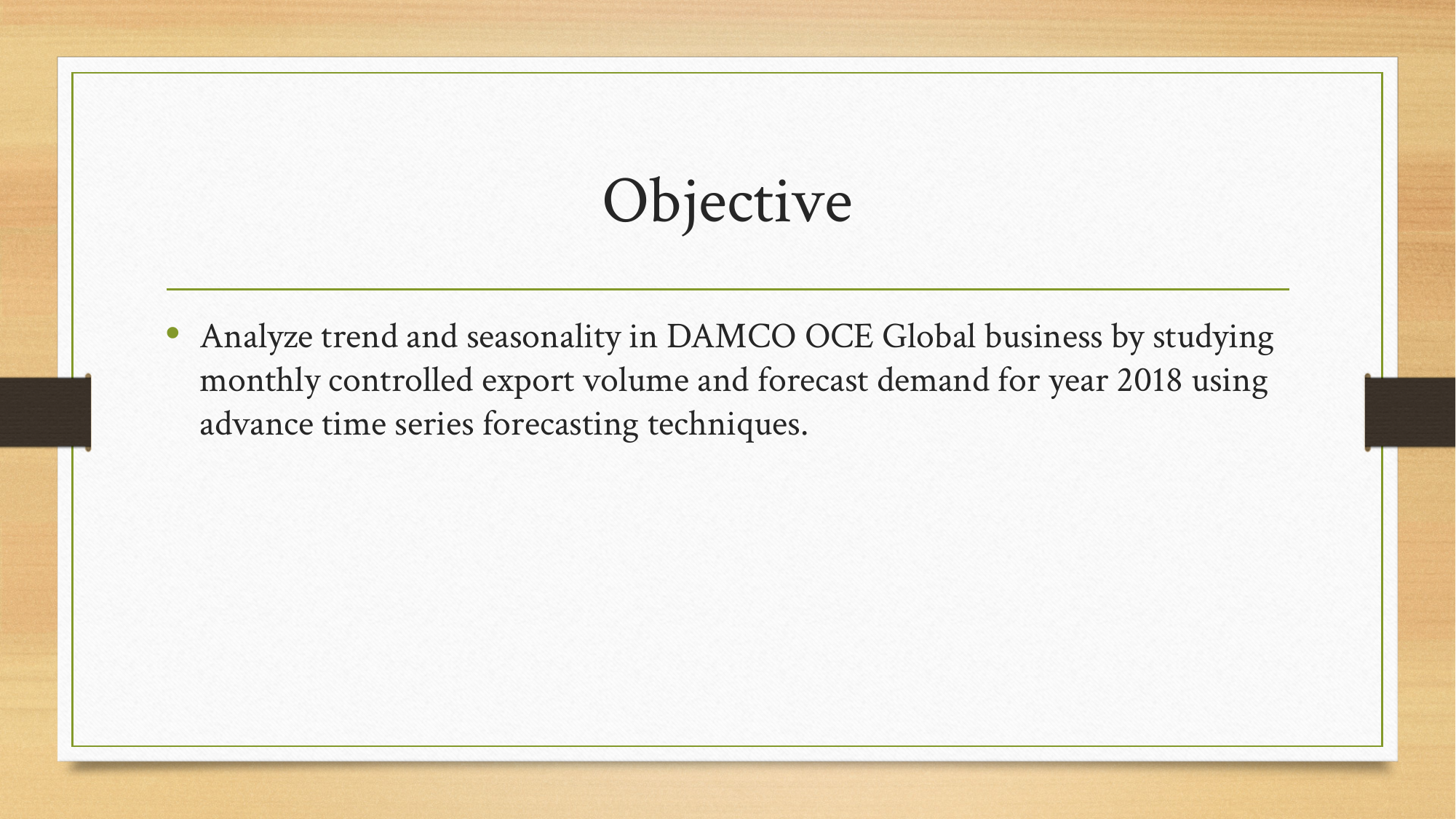

# Objective
Analyze trend and seasonality in DAMCO OCE Global business by studying monthly controlled export volume and forecast demand for year 2018 using advance time series forecasting techniques.